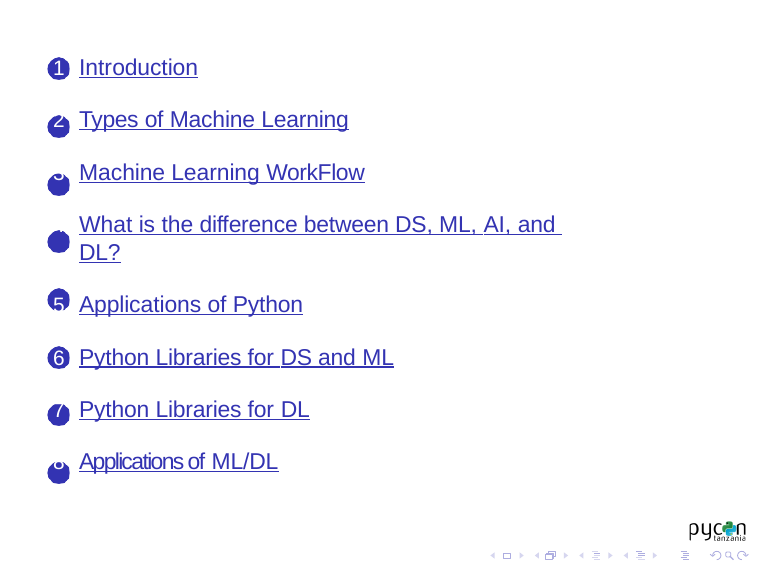

Introduction

Types of Machine Learning

Machine Learning WorkFlow

What is the difference between DS, ML, AI, and DL?

Applications of Python

Python Libraries for DS and ML

Python Libraries for DL

Applications of ML/DL